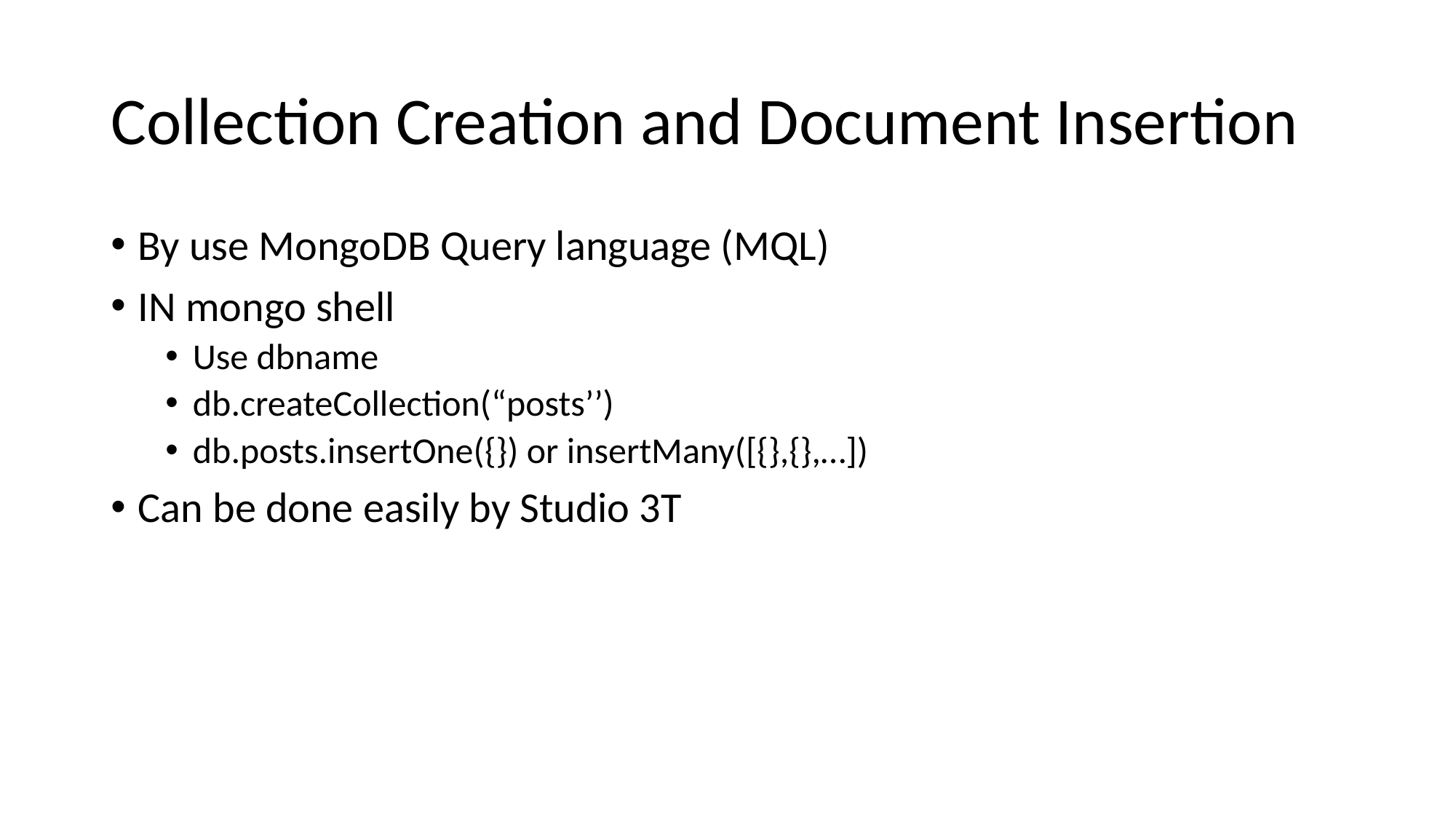

# Collection Creation and Document Insertion
By use MongoDB Query language (MQL)
IN mongo shell
Use dbname
db.createCollection(“posts’’)
db.posts.insertOne({}) or insertMany([{},{},…])
Can be done easily by Studio 3T